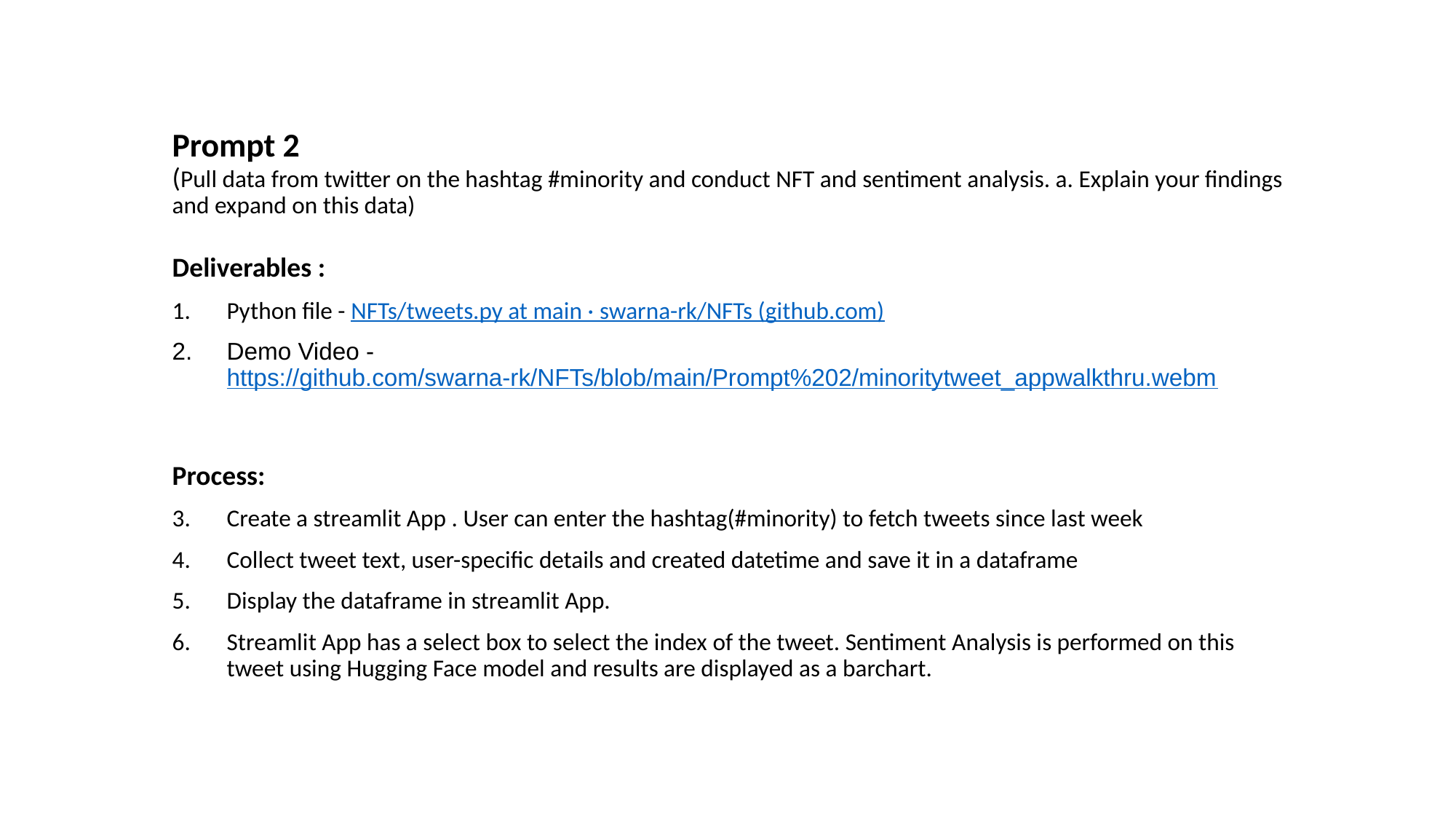

# Prompt 2 (Pull data from twitter on the hashtag #minority and conduct NFT and sentiment analysis. a. Explain your findings and expand on this data)
Deliverables :
Python file - NFTs/tweets.py at main · swarna-rk/NFTs (github.com)
Demo Video - https://github.com/swarna-rk/NFTs/blob/main/Prompt%202/minoritytweet_appwalkthru.webm

Process:
Create a streamlit App . User can enter the hashtag(#minority) to fetch tweets since last week
Collect tweet text, user-specific details and created datetime and save it in a dataframe
Display the dataframe in streamlit App.
Streamlit App has a select box to select the index of the tweet. Sentiment Analysis is performed on this tweet using Hugging Face model and results are displayed as a barchart.